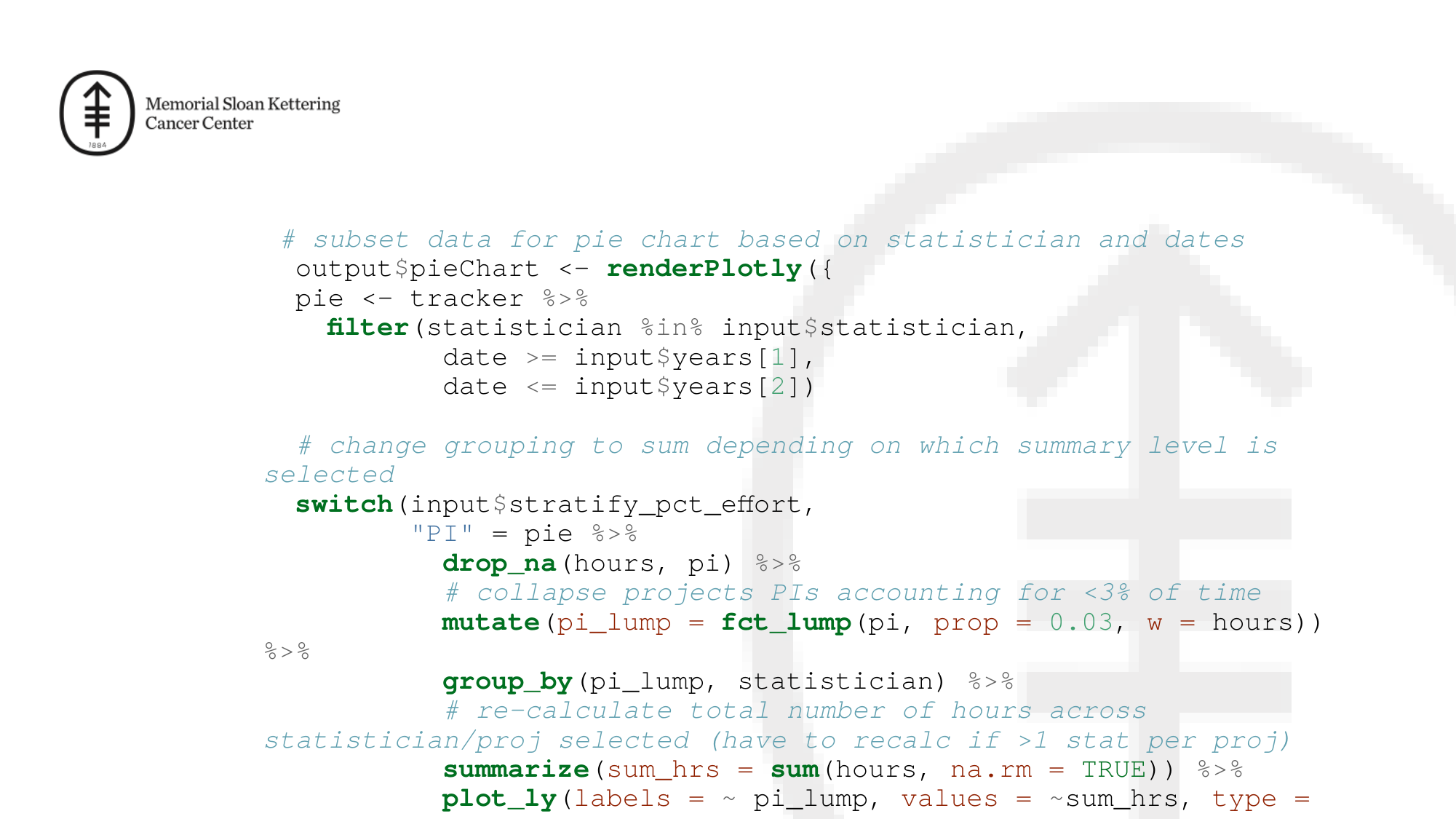

# subset data for pie chart based on statistician and dates output$pieChart <- renderPlotly({ pie <- tracker %>% filter(statistician %in% input$statistician, date >= input$years[1], date <= input$years[2]) # change grouping to sum depending on which summary level is selected switch(input$stratify_pct_effort, "PI" = pie %>% drop_na(hours, pi) %>% # collapse projects PIs accounting for <3% of time mutate(pi_lump = fct_lump(pi, prop = 0.03, w = hours)) %>% group_by(pi_lump, statistician) %>% # re-calculate total number of hours across statistician/proj selected (have to recalc if >1 stat per proj) summarize(sum_hrs = sum(hours, na.rm = TRUE)) %>% plot_ly(labels = ~ pi_lump, values = ~sum_hrs, type = 'pie') %>% layout(title = '% of total hours by faculty/principal investigator', xaxis = list(showgrid = FALSE, zeroline = FALSE, showticklabels = FALSE), yaxis = list(showgrid = FALSE, zeroline = FALSE, showticklabels = FALSE)), "Project" = pie %>% # collapse projects accounting for <3% of time in interval drop_na(hours, study_title) %>% mutate(study_title_lump = fct_lump(study_title, prop = 0.03, w = hours)) %>% group_by(study_title_lump, statistician) %>% # re-calculate total number of hours across statistician/proj selected (have to recalc if >1 stat per proj) summarize(sum_hrs = sum(hours, na.rm = TRUE)) %>% plot_ly(labels = ~ study_title_lump, values = ~sum_hrs, type = 'pie') %>% layout(title = '% of total hours by project', xaxis = list(showgrid = FALSE, zeroline = FALSE, showticklabels = FALSE), yaxis = list(showgrid = FALSE, zeroline = FALSE, showticklabels = FALSE)), "Task" = pie %>% mutate(project_phase = case_when(is.na(project_phase) ~ "Other", TRUE ~ project_phase)) %>% # collapse tasks accounting for <3% of time mutate(project_phase_lump = fct_lump(project_phase, prop = 0.03, w = hours)) %>% group_by(project_phase_lump, statistician) %>% # re-calculate total number of hours across statistician/proj selected (have to recalc if >1 stat per proj) summarize(sum_hrs = sum(hours, na.rm = TRUE)) %>% plot_ly(labels = ~ project_phase_lump, values = ~sum_hrs, type = 'pie') %>% layout(title = '% of total hours by project phase', xaxis = list(showgrid = FALSE, zeroline = FALSE, showticklabels = FALSE), yaxis = list(showgrid = FALSE, zeroline = FALSE, showticklabels = FALSE))) })